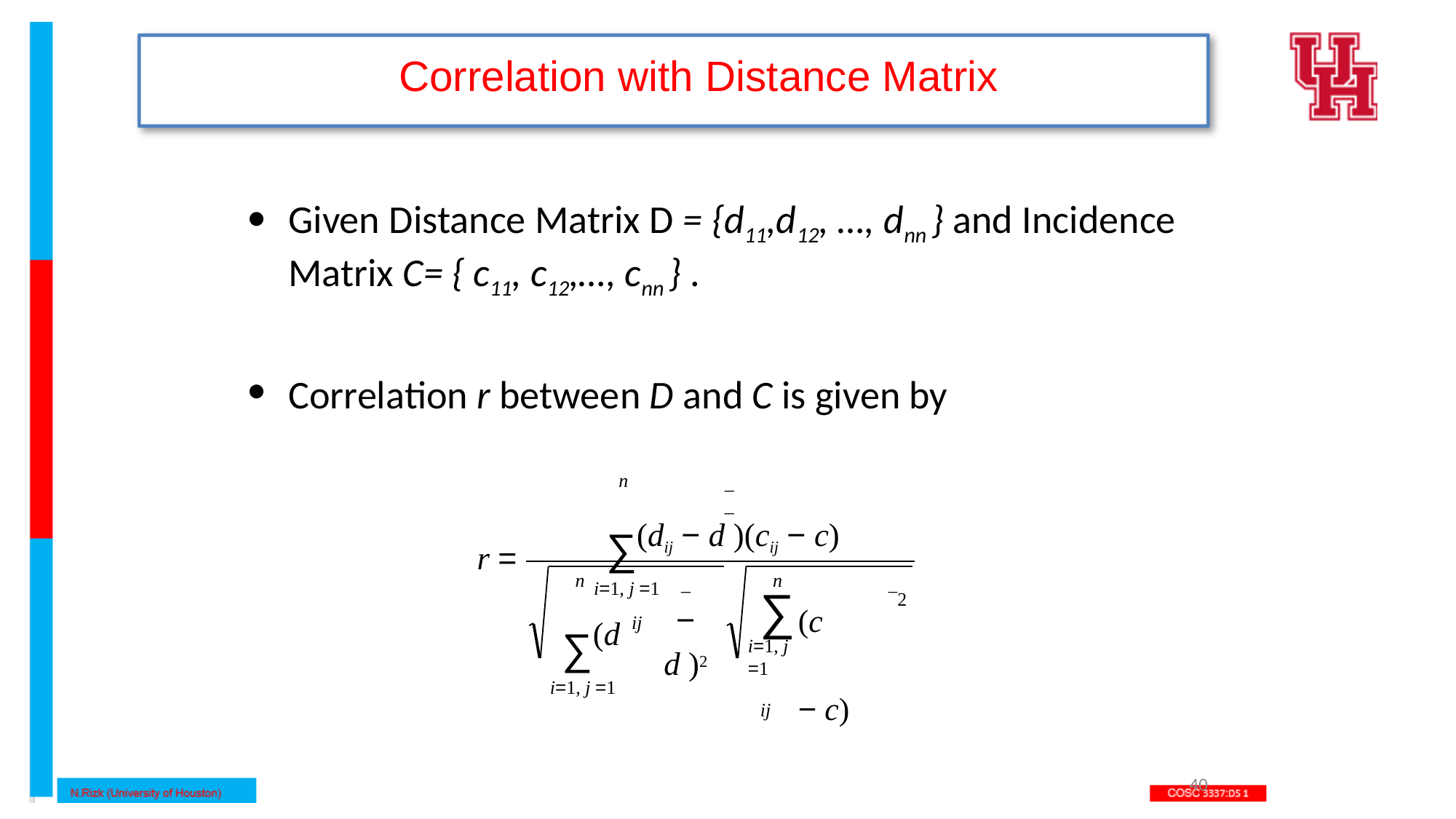

# Correlation with Distance Matrix
Given Distance Matrix D = {d11,d12, …, dnn } and Incidence  Matrix C= { c11, c12,…, cnn } .

Correlation r between D and C is given by
∑(dij  − d )(cij  − c)
i=1, j =1
n
_	_
r =

∑(d
i=1, j =1

n

n

_
− d )2
_
(c	− c)
∑	ij
2
ij

i=1, j =1
40